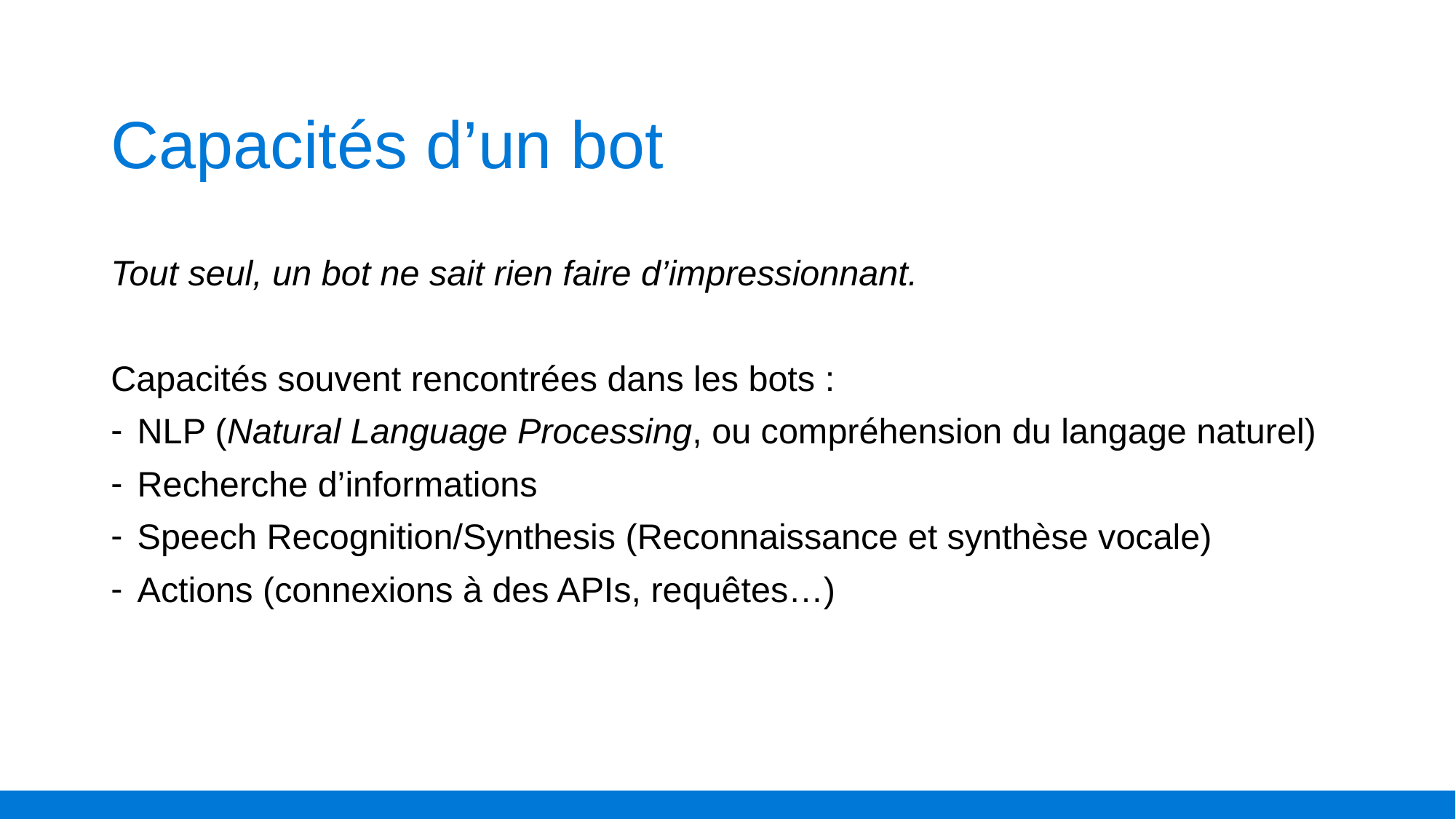

# Capacités d’un bot
Tout seul, un bot ne sait rien faire d’impressionnant.

Capacités souvent rencontrées dans les bots :
NLP (Natural Language Processing, ou compréhension du langage naturel)
Recherche d’informations
Speech Recognition/Synthesis (Reconnaissance et synthèse vocale)
Actions (connexions à des APIs, requêtes…)